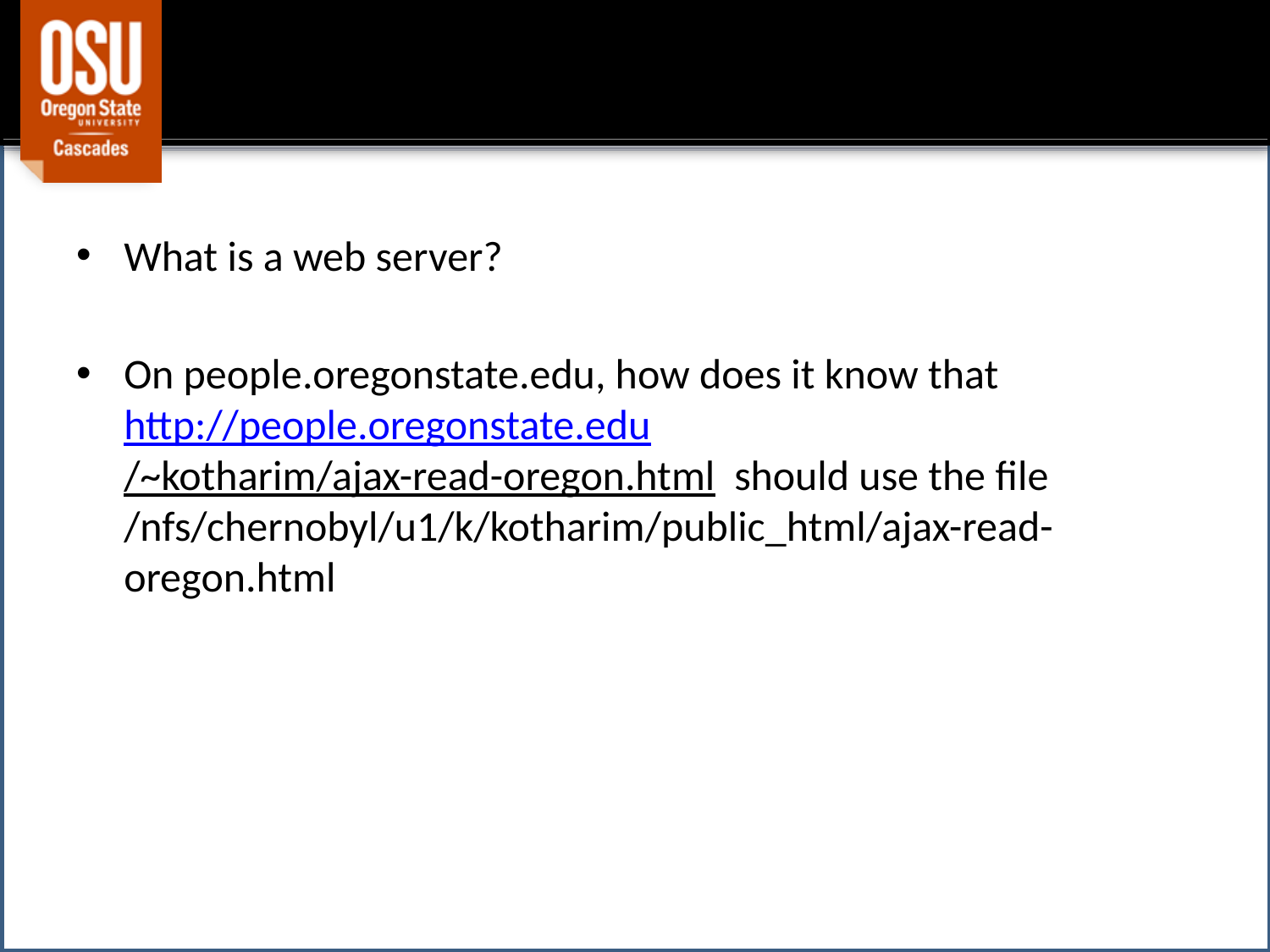

#
What is a web server?

On people.oregonstate.edu, how does it know that http://people.oregonstate.edu/~kotharim/ajax-read-oregon.html  should use the file /nfs/chernobyl/u1/k/kotharim/public_html/ajax-read-oregon.html